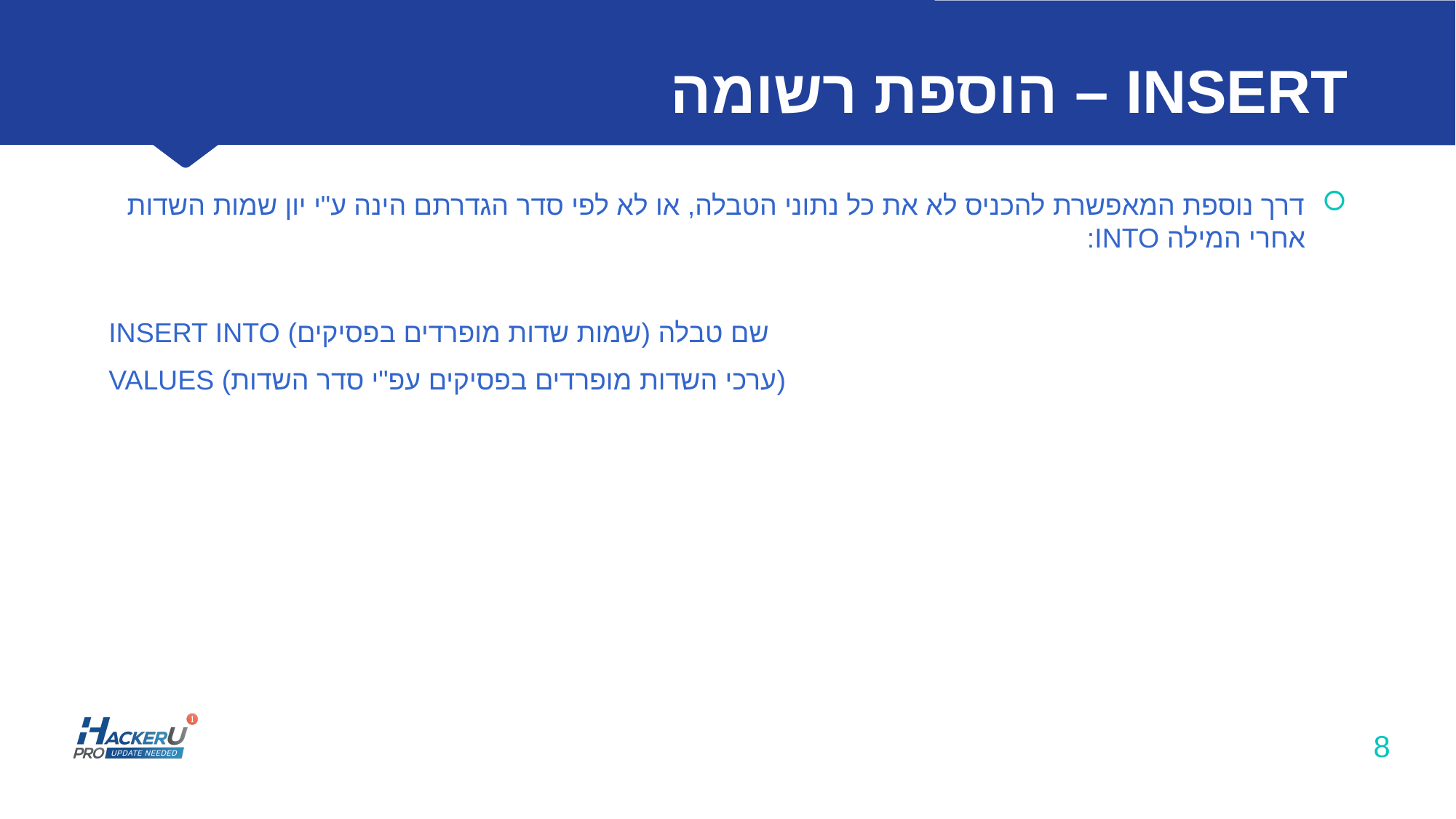

# INSERT – הוספת רשומה
דרך נוספת המאפשרת להכניס לא את כל נתוני הטבלה, או לא לפי סדר הגדרתם הינה ע"י יון שמות השדות אחרי המילה INTO:

INSERT INTO שם טבלה (שמות שדות מופרדים בפסיקים)
VALUES (ערכי השדות מופרדים בפסיקים עפ"י סדר השדות)
T-SQL
8